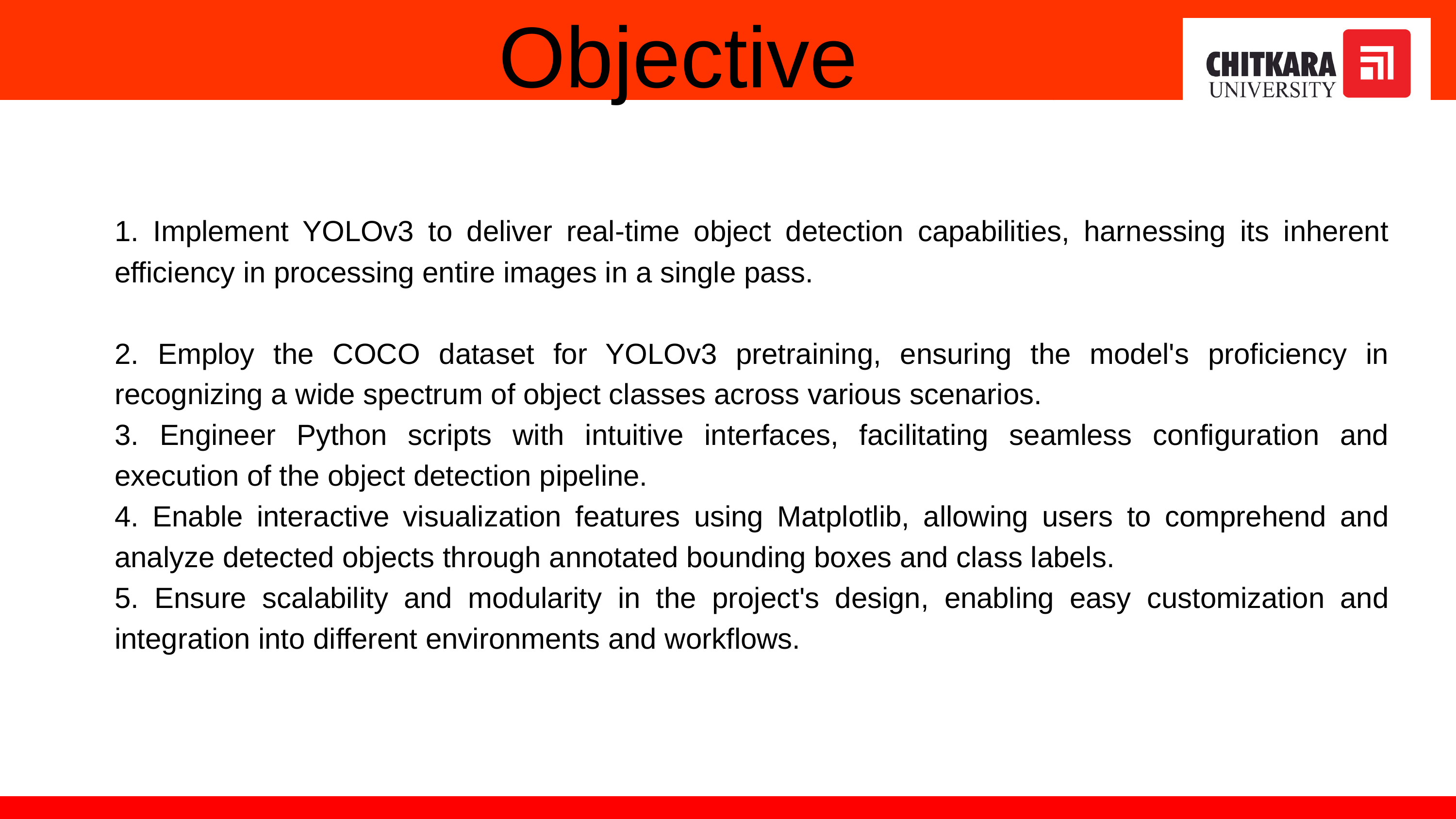

Objective

1. Implement YOLOv3 to deliver real-time object detection capabilities, harnessing its inherent efficiency in processing entire images in a single pass.

2. Employ the COCO dataset for YOLOv3 pretraining, ensuring the model's proficiency in recognizing a wide spectrum of object classes across various scenarios.
3. Engineer Python scripts with intuitive interfaces, facilitating seamless configuration and execution of the object detection pipeline.
4. Enable interactive visualization features using Matplotlib, allowing users to comprehend and analyze detected objects through annotated bounding boxes and class labels.
5. Ensure scalability and modularity in the project's design, enabling easy customization and integration into different environments and workflows.